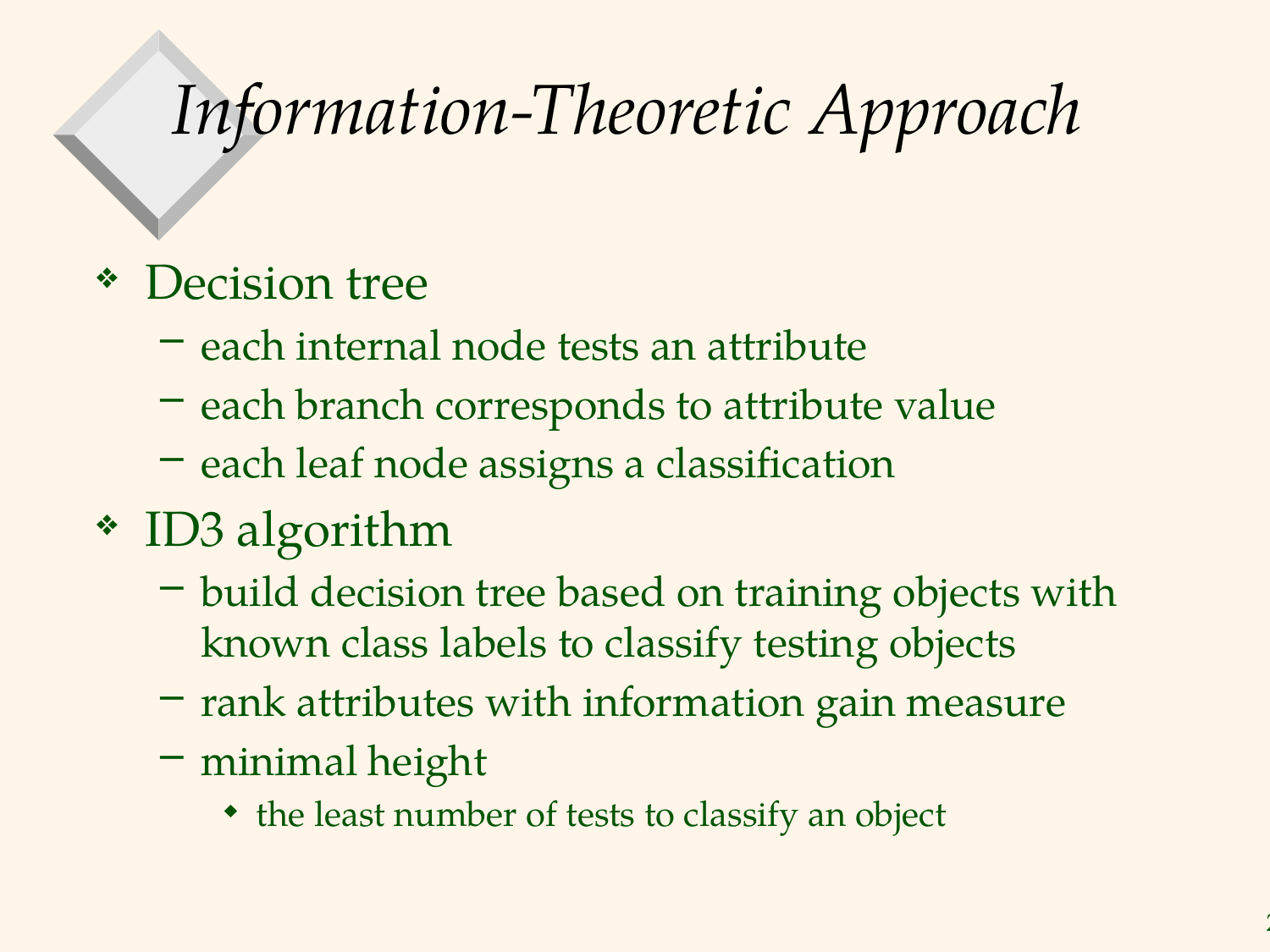

# Information-Theoretic Approach
Decision tree
each internal node tests an attribute
each branch corresponds to attribute value
each leaf node assigns a classification
ID3 algorithm
build decision tree based on training objects with known class labels to classify testing objects
rank attributes with information gain measure
minimal height
the least number of tests to classify an object